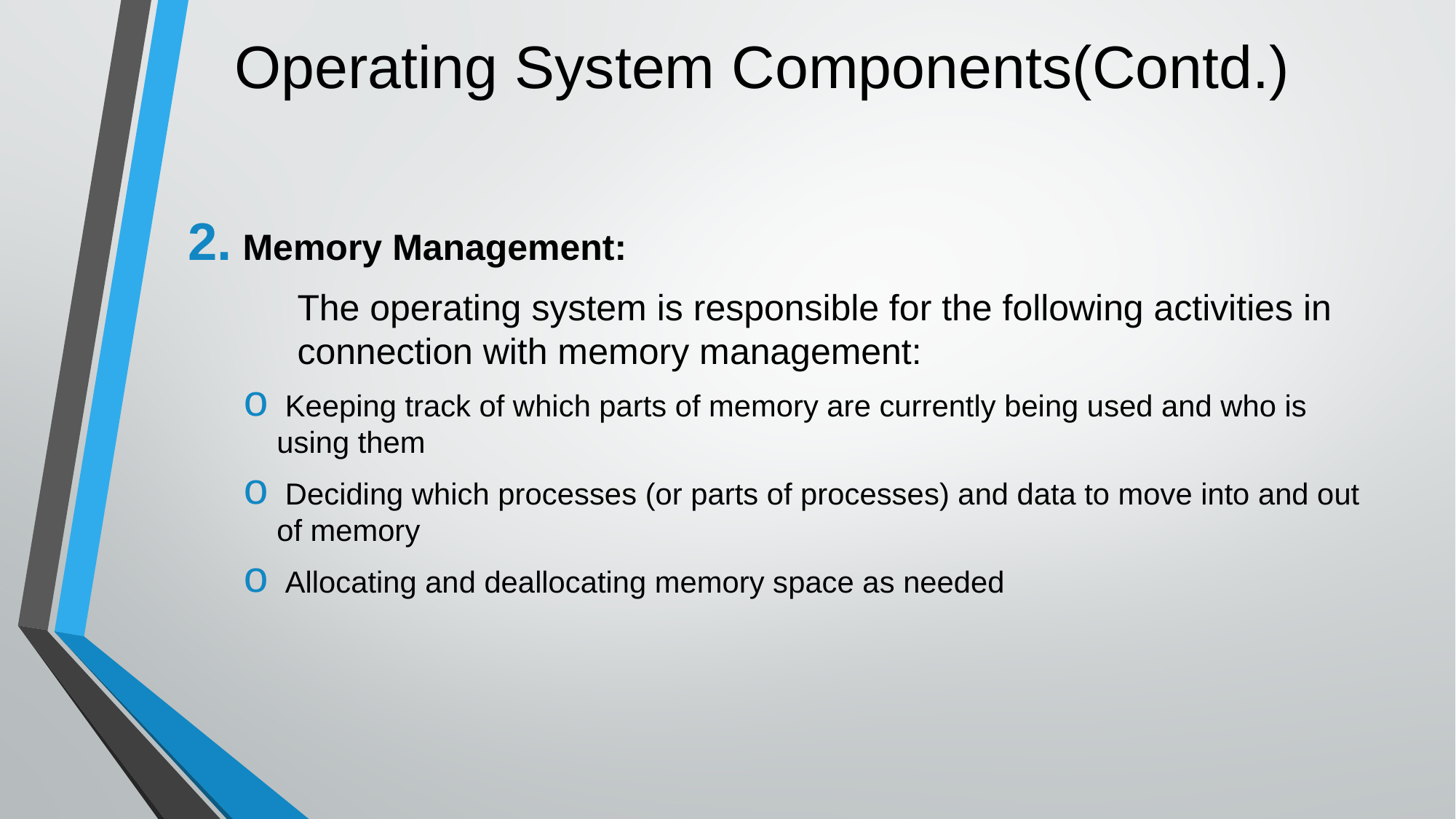

# Operating System Components(Contd.)
Memory Management:
	The operating system is responsible for the following activities in 	connection with memory management:
 Keeping track of which parts of memory are currently being used and who is using them
 Deciding which processes (or parts of processes) and data to move into and out of memory
 Allocating and deallocating memory space as needed